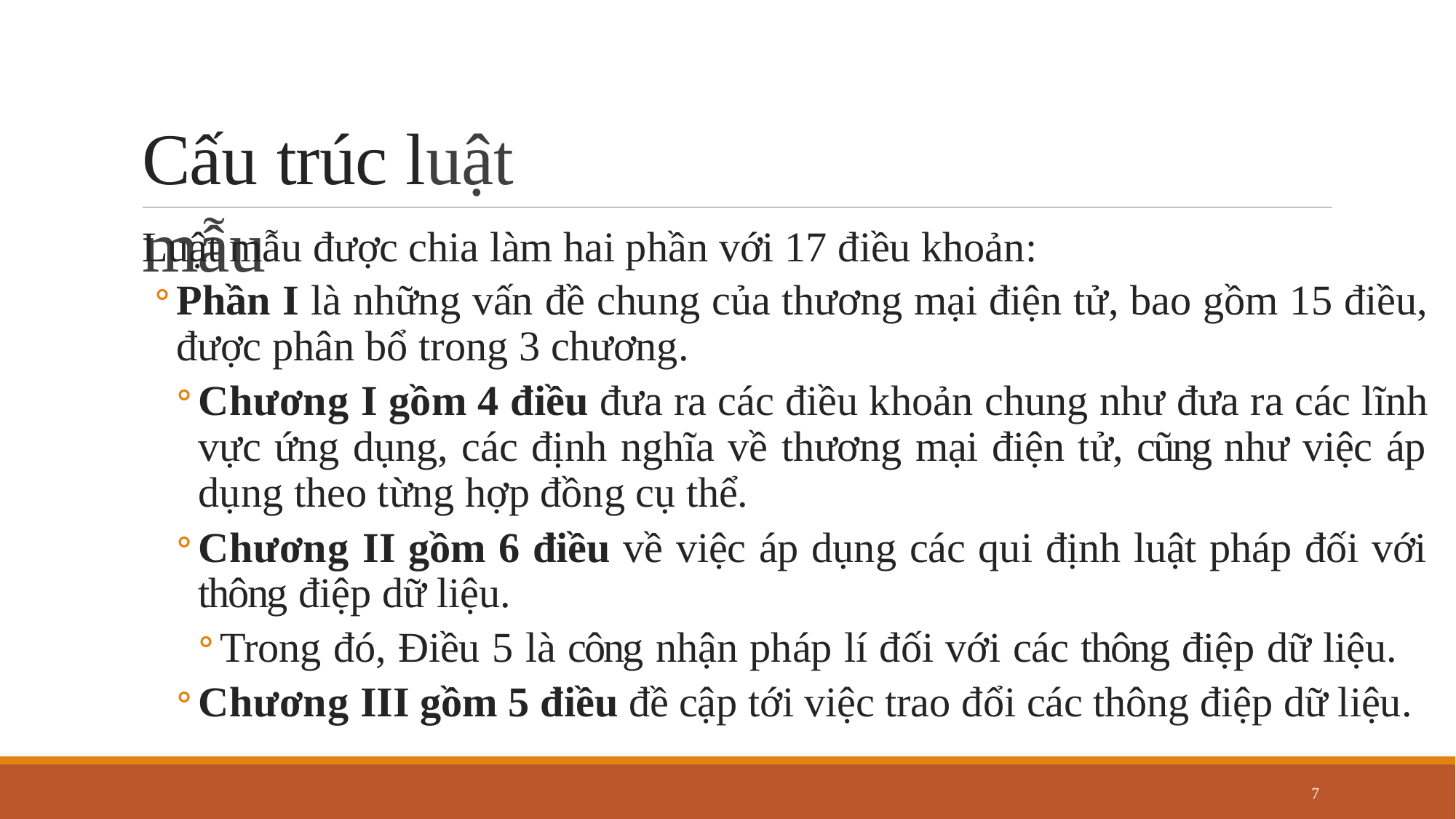

# Cấu trúc luật mẫu
Luật mẫu được chia làm hai phần với 17 điều khoản:
Phần I là những vấn đề chung của thương mại điện tử, bao gồm 15 điều,  được phân bổ trong 3 chương.
Chương I gồm 4 điều đưa ra các điều khoản chung như đưa ra các lĩnh  vực ứng dụng, các định nghĩa về thương mại điện tử, cũng như việc áp  dụng theo từng hợp đồng cụ thể.
Chương II gồm 6 điều về việc áp dụng các qui định luật pháp đối với  thông điệp dữ liệu.
Trong đó, Điều 5 là công nhận pháp lí đối với các thông điệp dữ liệu.
Chương III gồm 5 điều đề cập tới việc trao đổi các thông điệp dữ liệu.
7